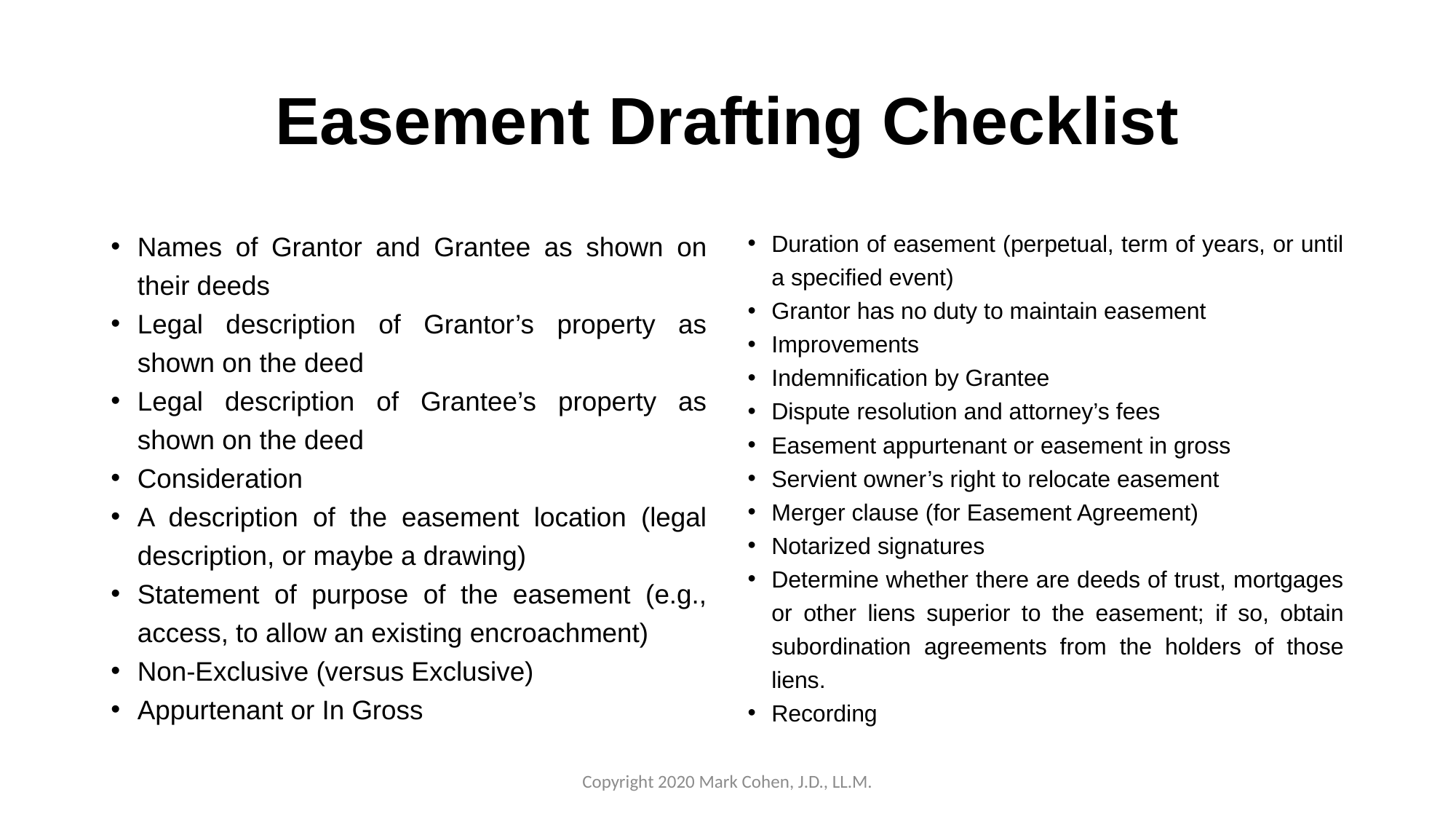

# Easement Drafting Checklist
Names of Grantor and Grantee as shown on their deeds
Legal description of Grantor’s property as shown on the deed
Legal description of Grantee’s property as shown on the deed
Consideration
A description of the easement location (legal description, or maybe a drawing)
Statement of purpose of the easement (e.g., access, to allow an existing encroachment)
Non-Exclusive (versus Exclusive)
Appurtenant or In Gross

Duration of easement (perpetual, term of years, or until a specified event)
Grantor has no duty to maintain easement
Improvements
Indemnification by Grantee
Dispute resolution and attorney’s fees
Easement appurtenant or easement in gross
Servient owner’s right to relocate easement
Merger clause (for Easement Agreement)
Notarized signatures
Determine whether there are deeds of trust, mortgages or other liens superior to the easement; if so, obtain subordination agreements from the holders of those liens.
Recording

Copyright 2020 Mark Cohen, J.D., LL.M.